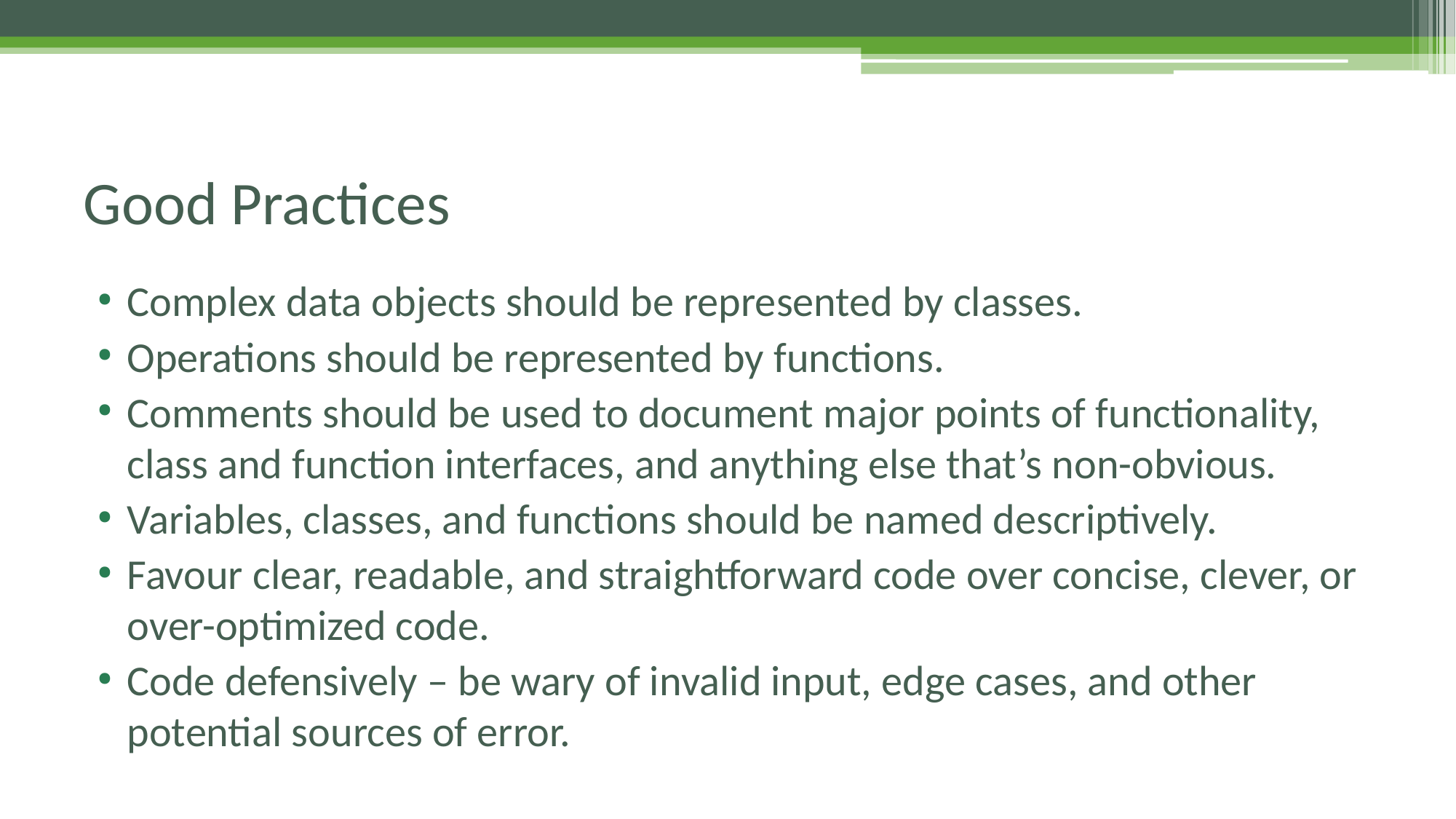

# Good Practices
Complex data objects should be represented by classes.
Operations should be represented by functions.
Comments should be used to document major points of functionality, class and function interfaces, and anything else that’s non-obvious.
Variables, classes, and functions should be named descriptively.
Favour clear, readable, and straightforward code over concise, clever, or over-optimized code.
Code defensively – be wary of invalid input, edge cases, and other potential sources of error.